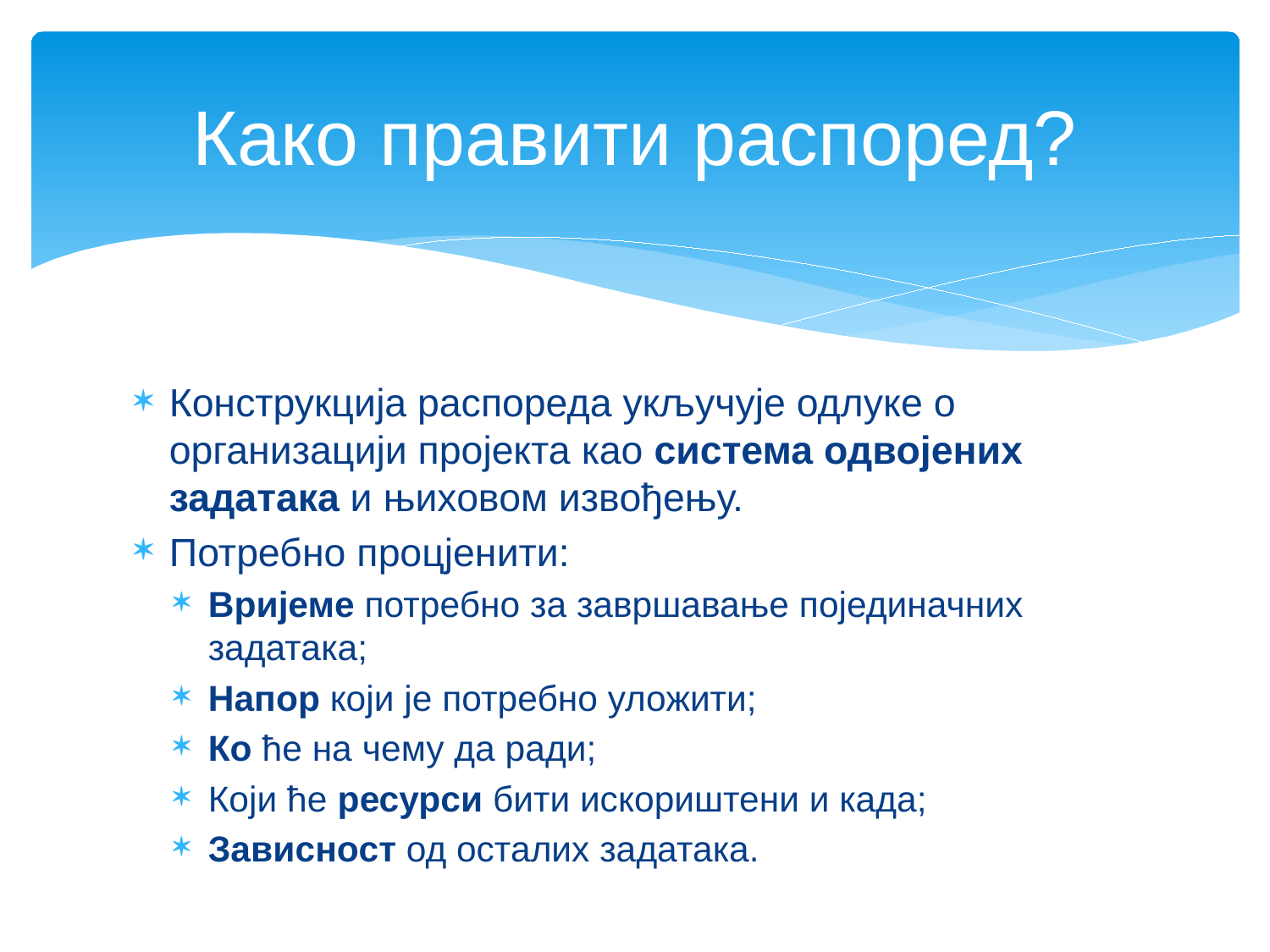

# Како правити распоред?
Конструкција распореда укључује одлуке о организацији пројекта као система одвојених задатака и њиховом извођењу.
Потребно процјенити:
Вријеме потребно за завршавање појединачних задатака;
Напор који је потребно уложити;
Ко ће на чему да ради;
Који ће ресурси бити искориштени и када;
Зависност од осталих задатака.